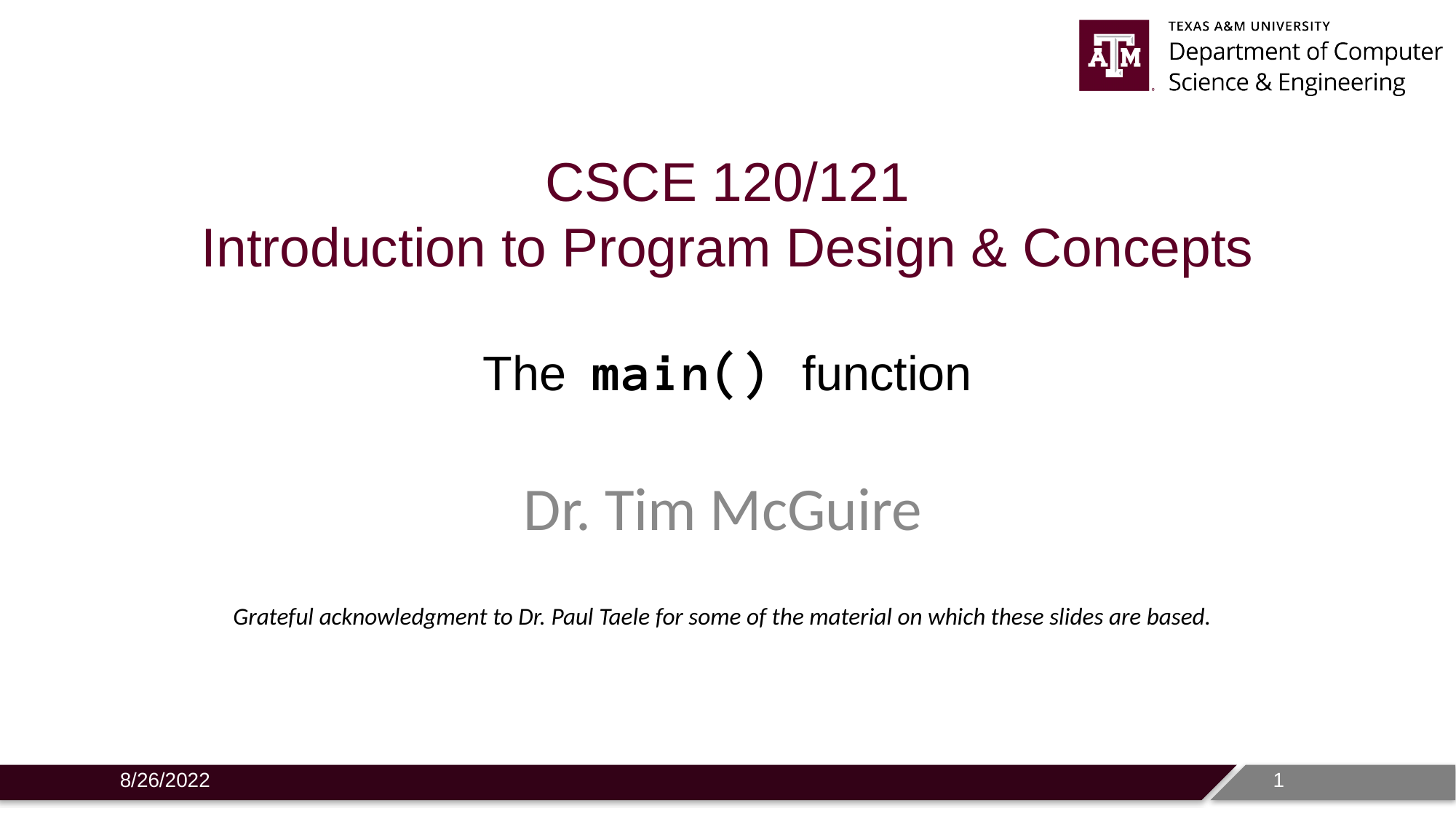

1
CSCE 120/121
Introduction to Program Design & Concepts
The  main() function
Dr. Tim McGuire
Grateful acknowledgment to Dr. Paul Taele for some of the material on which these slides are based.